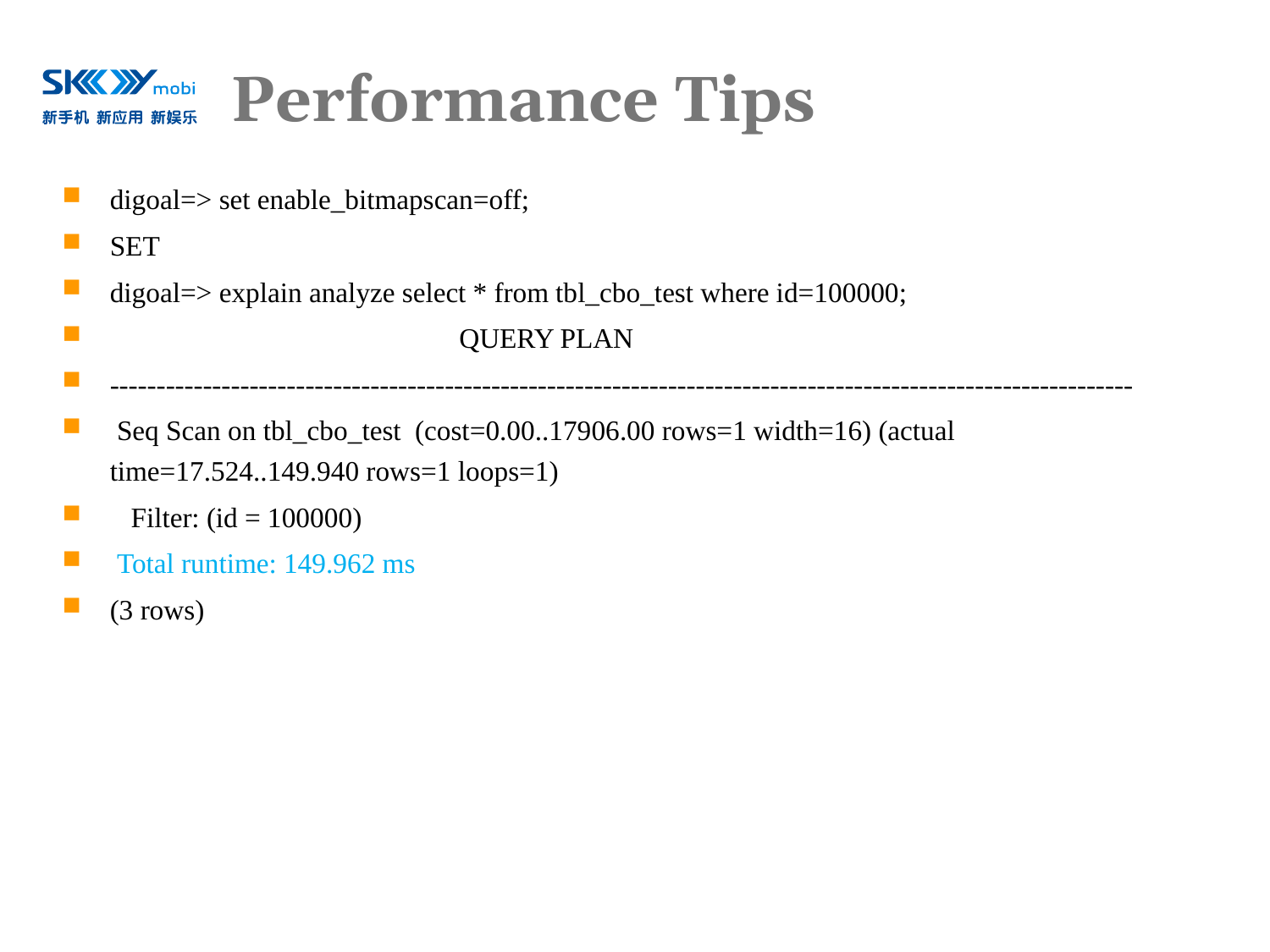

# Performance Tips
digoal=> set enable_bitmapscan=off;
SET
digoal=> explain analyze select * from tbl_cbo_test where id=100000;
                                                  QUERY PLAN
--------------------------------------------------------------------------------------------------------------
 Seq Scan on tbl_cbo_test  (cost=0.00..17906.00 rows=1 width=16) (actual time=17.524..149.940 rows=1 loops=1)
   Filter: (id = 100000)
 Total runtime: 149.962 ms
(3 rows)